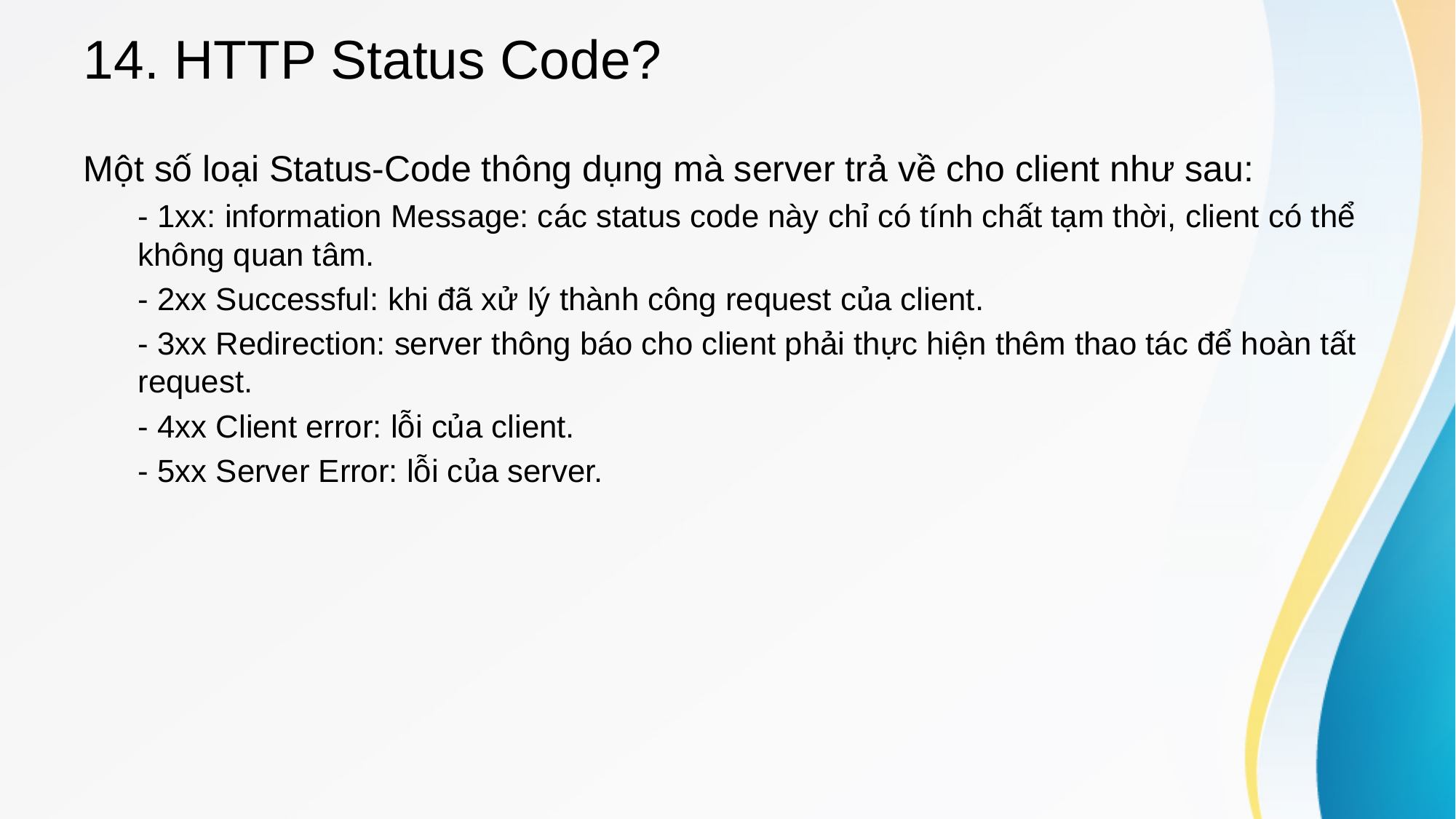

# 14. HTTP Status Code?
Một số loại Status-Code thông dụng mà server trả về cho client như sau:
- 1xx: information Message: các status code này chỉ có tính chất tạm thời, client có thể không quan tâm.
- 2xx Successful: khi đã xử lý thành công request của client.
- 3xx Redirection: server thông báo cho client phải thực hiện thêm thao tác để hoàn tất request.
- 4xx Client error: lỗi của client.
- 5xx Server Error: lỗi của server.